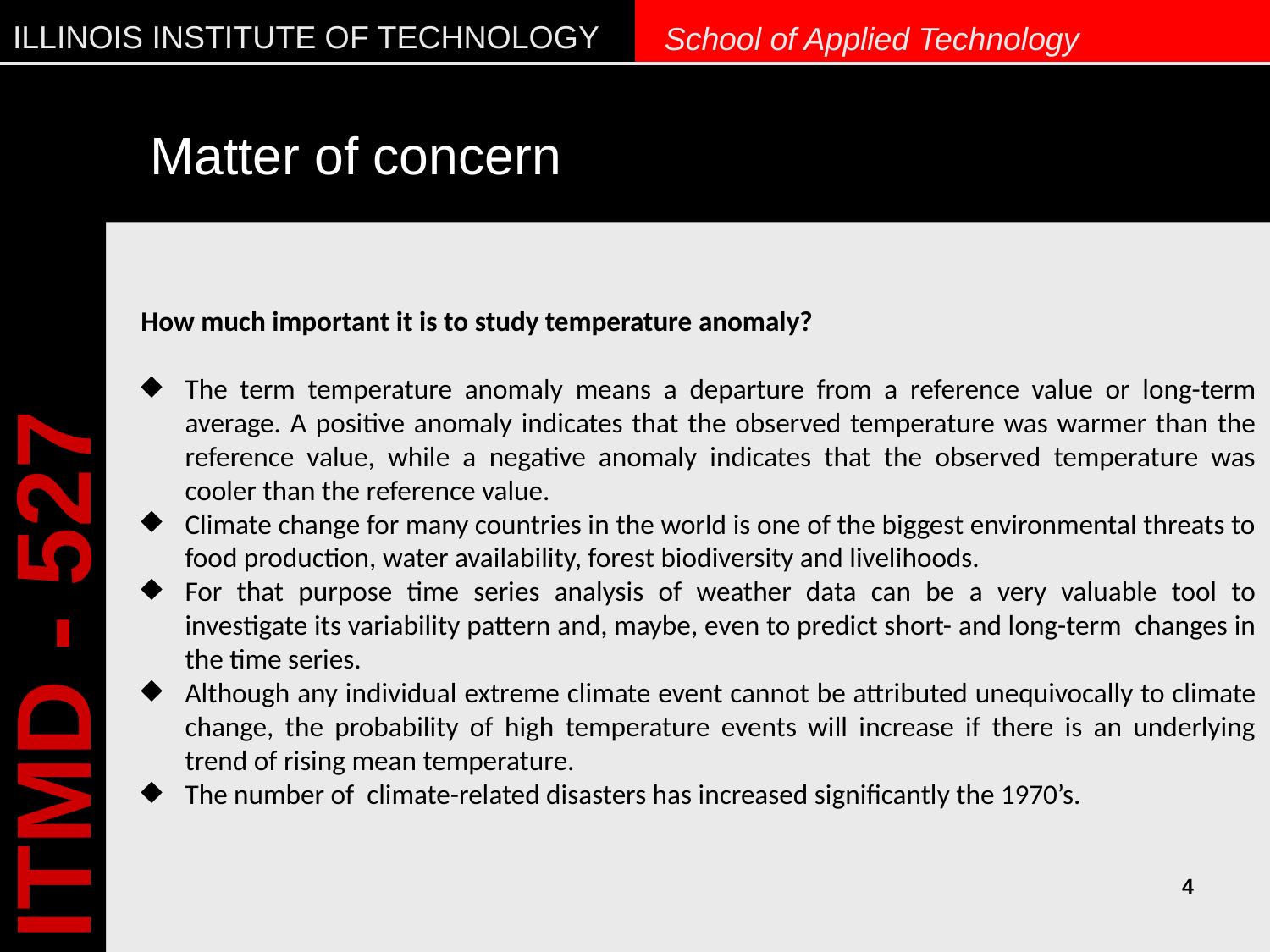

# Matter of concern

How much important it is to study temperature anomaly?

The term temperature anomaly means a departure from a reference value or long-term average. A positive anomaly indicates that the observed temperature was warmer than the reference value, while a negative anomaly indicates that the observed temperature was cooler than the reference value.
Climate change for many countries in the world is one of the biggest environmental threats to food production, water availability, forest biodiversity and livelihoods.
For that purpose time series analysis of weather data can be a very valuable tool to investigate its variability pattern and, maybe, even to predict short- and long-term  changes in the time series.
Although any individual extreme climate event cannot be attributed unequivocally to climate change, the probability of high temperature events will increase if there is an underlying trend of rising mean temperature.
The number of  climate-related disasters has increased significantly the 1970’s.
4